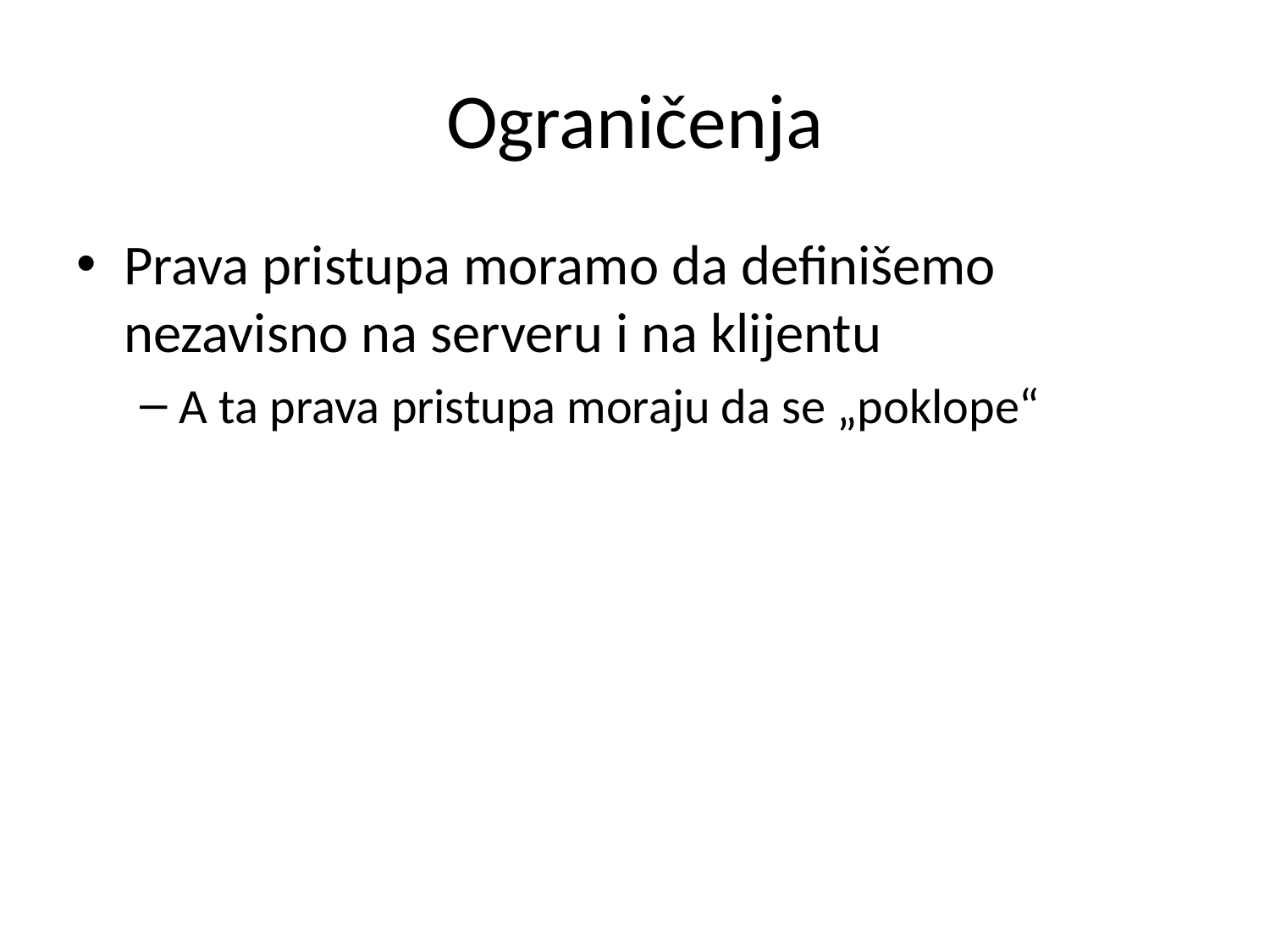

# Ograničenja
Prava pristupa moramo da definišemo nezavisno na serveru i na klijentu
A ta prava pristupa moraju da se „poklope“